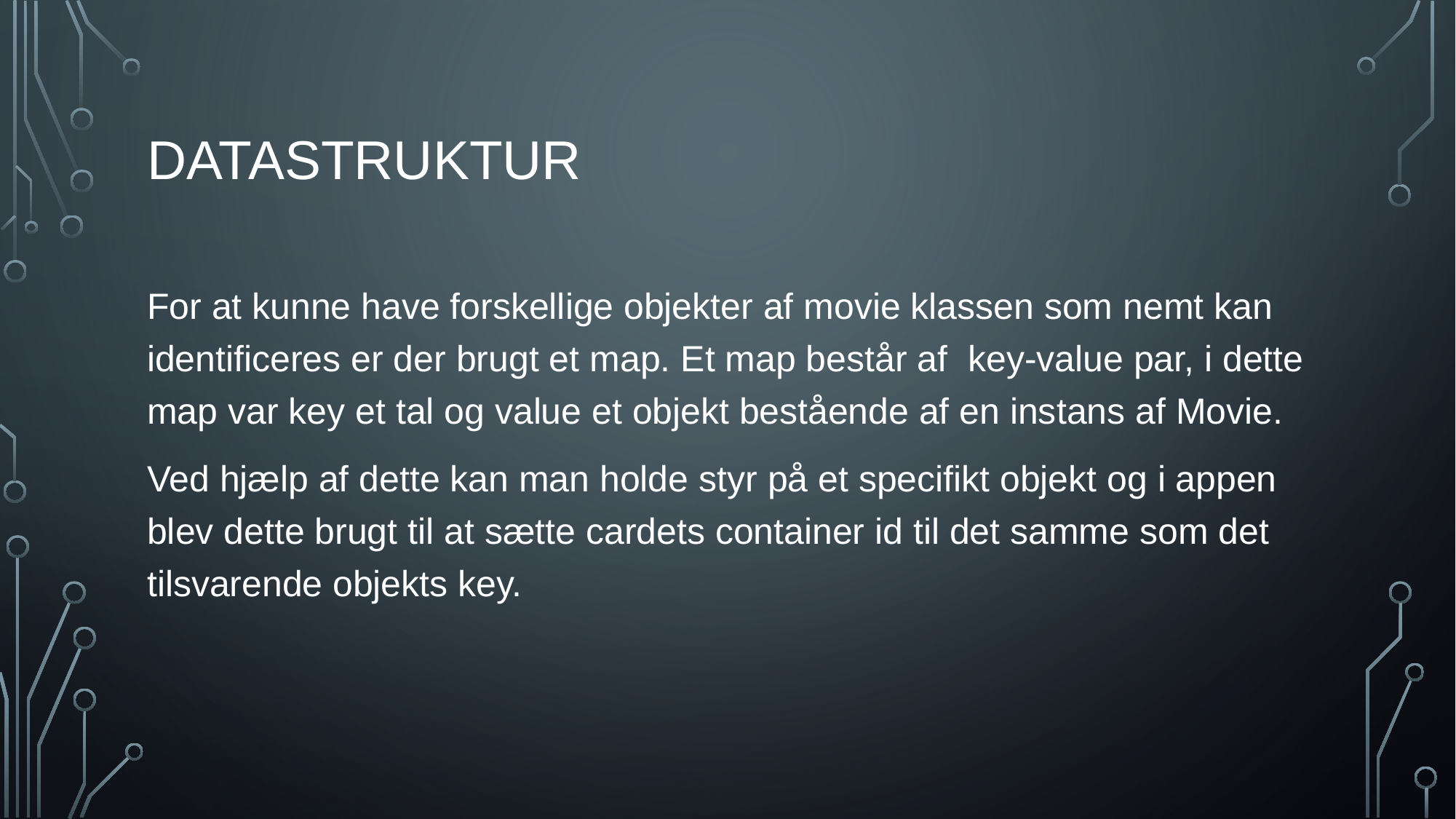

# Datastruktur
For at kunne have forskellige objekter af movie klassen som nemt kan identificeres er der brugt et map. Et map består af  key-value par, i dette map var key et tal og value et objekt bestående af en instans af Movie.
Ved hjælp af dette kan man holde styr på et specifikt objekt og i appen blev dette brugt til at sætte cardets container id til det samme som det tilsvarende objekts key.